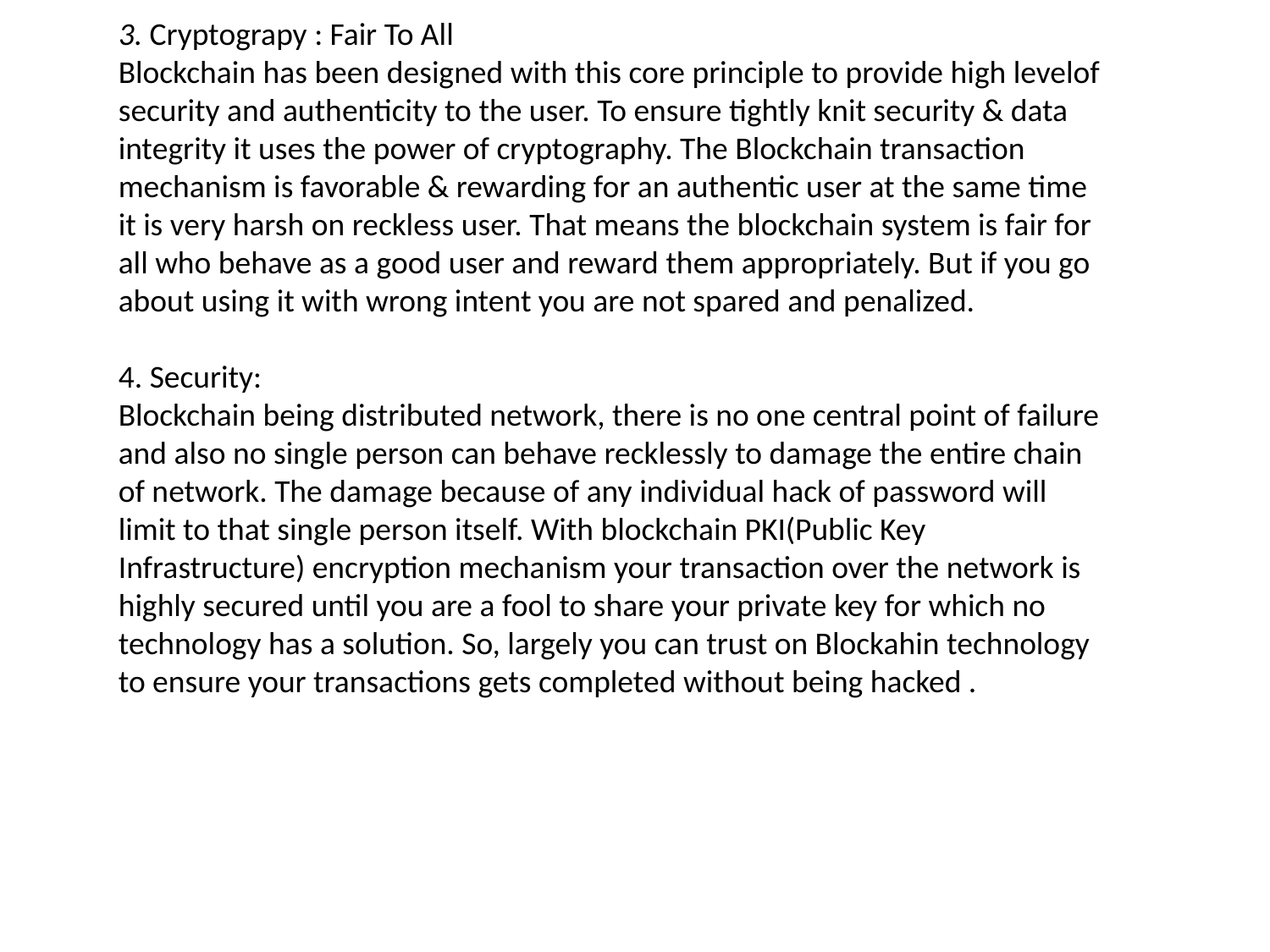

3. Cryptograpy : Fair To All
Blockchain has been designed with this core principle to provide high levelof security and authenticity to the user. To ensure tightly knit security & data integrity it uses the power of cryptography. The Blockchain transaction mechanism is favorable & rewarding for an authentic user at the same time it is very harsh on reckless user. That means the blockchain system is fair for all who behave as a good user and reward them appropriately. But if you go about using it with wrong intent you are not spared and penalized.

4. Security:
Blockchain being distributed network, there is no one central point of failure and also no single person can behave recklessly to damage the entire chain of network. The damage because of any individual hack of password will limit to that single person itself. With blockchain PKI(Public Key Infrastructure) encryption mechanism your transaction over the network is highly secured until you are a fool to share your private key for which no technology has a solution. So, largely you can trust on Blockahin technology to ensure your transactions gets completed without being hacked .